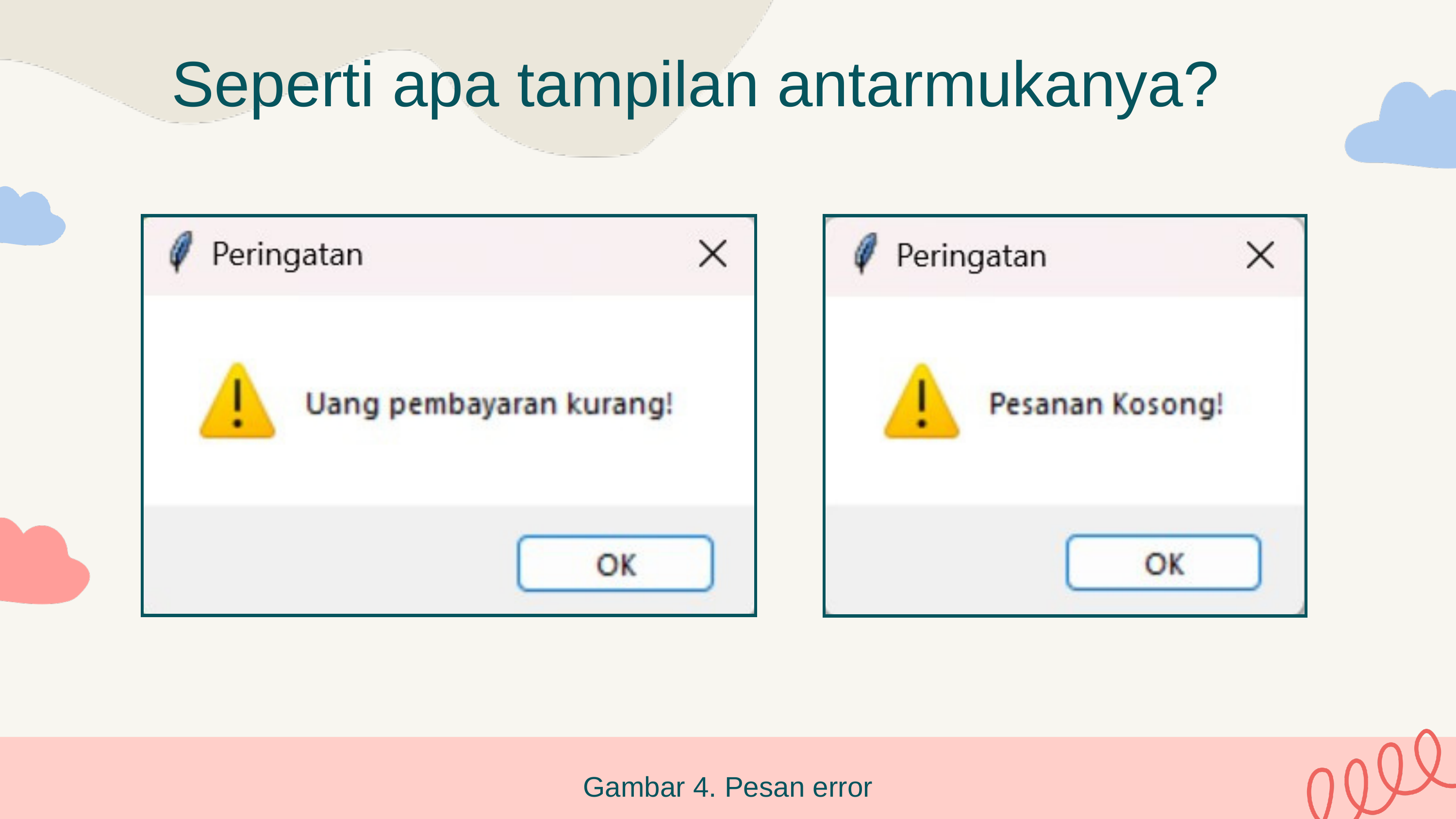

Seperti apa tampilan antarmukanya?

Gambar 4. Pesan error